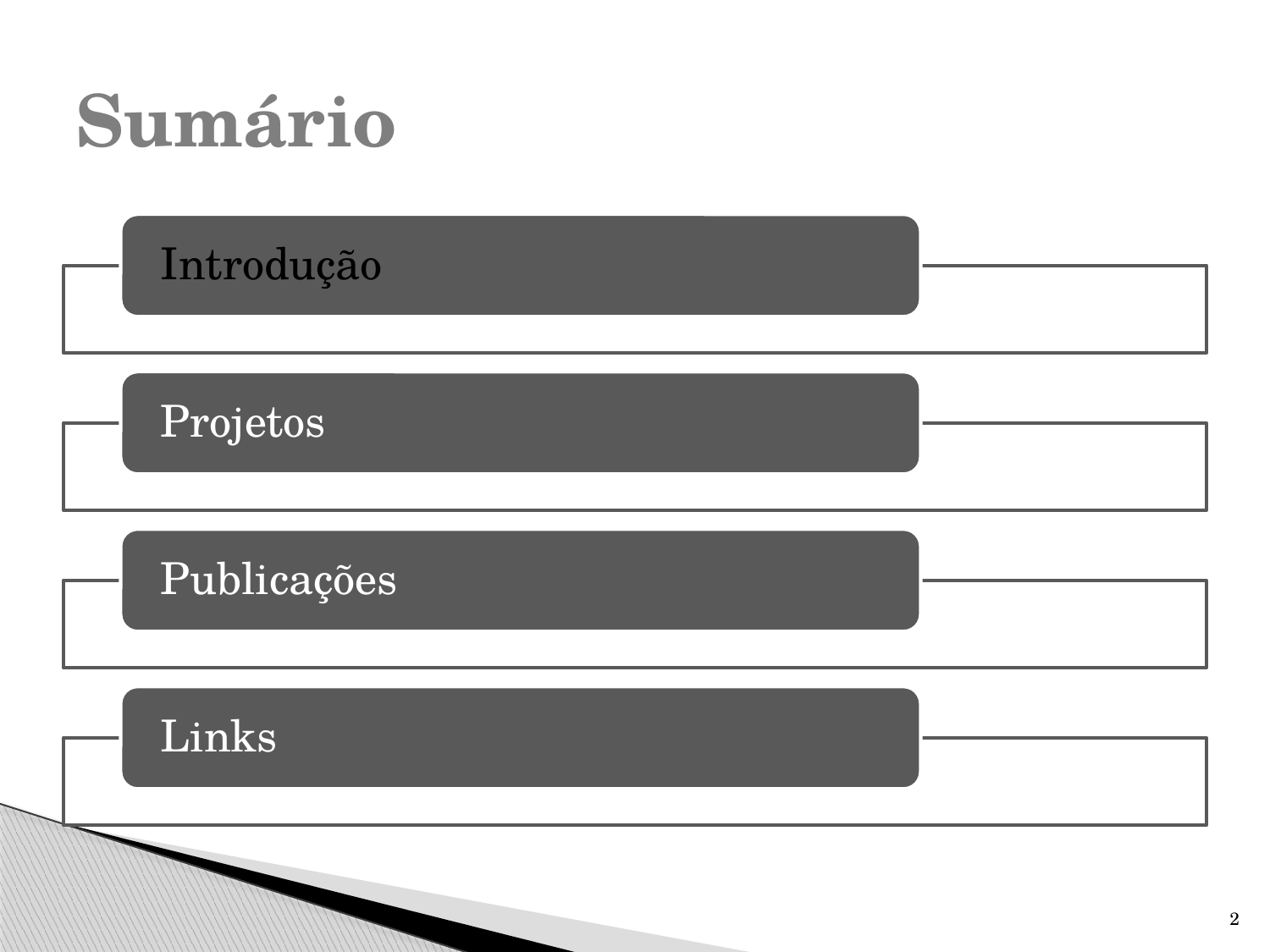

# Sumário
Introdução
Projetos
Publicações
Links
2